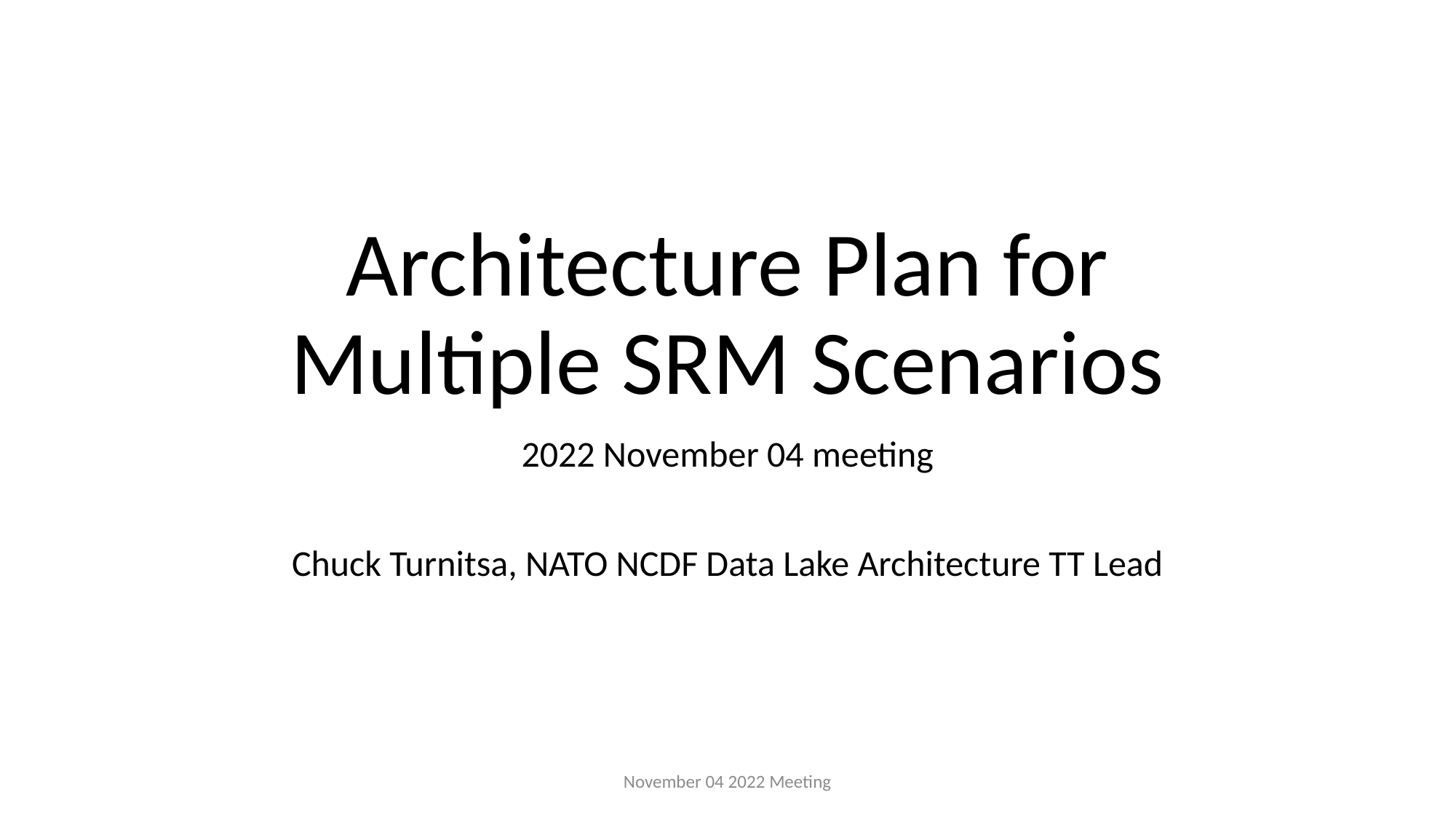

# Architecture Plan for Multiple SRM Scenarios
2022 November 04 meeting

Chuck Turnitsa, NATO NCDF Data Lake Architecture TT Lead
November 04 2022 Meeting